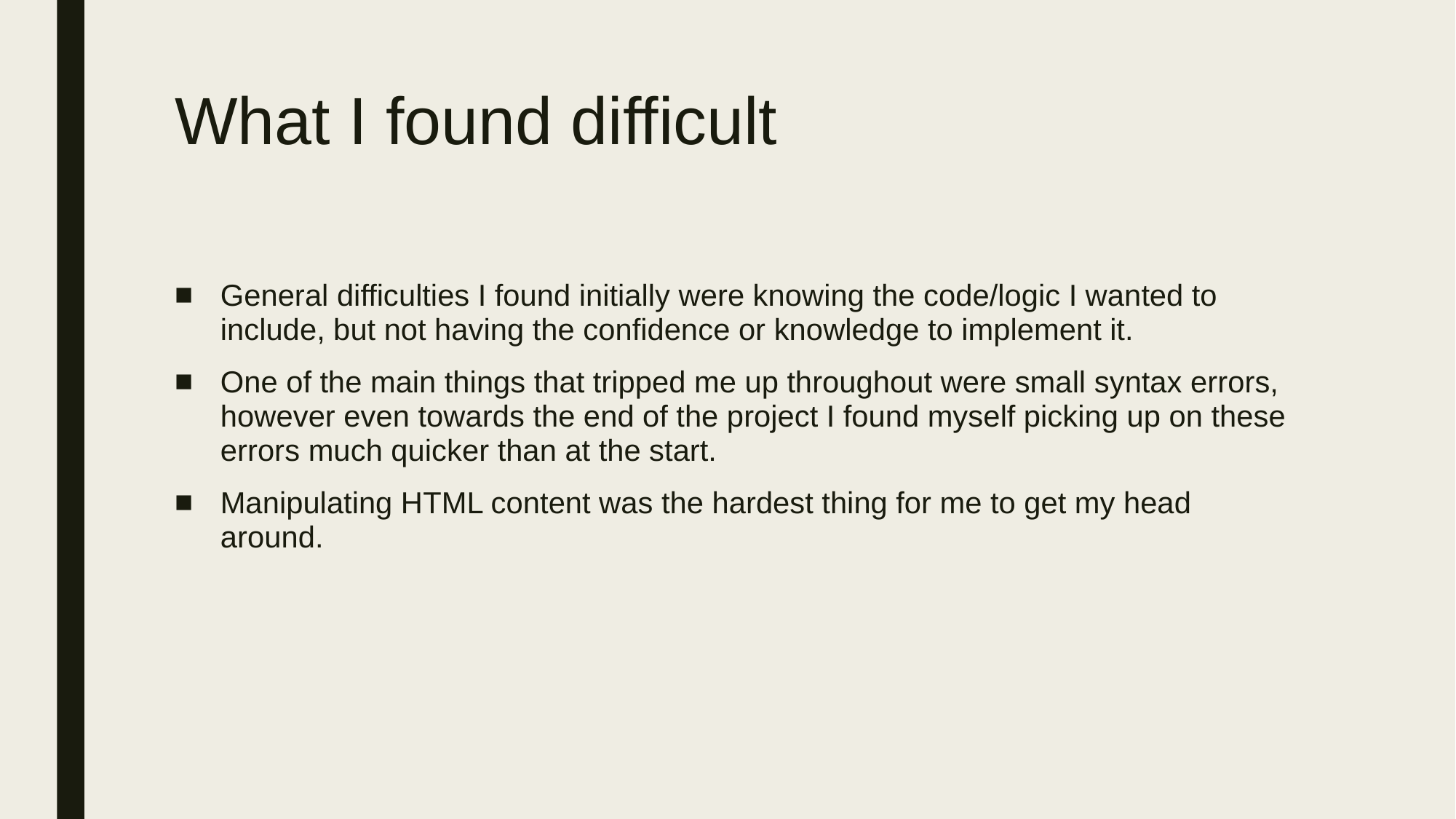

# What I found difficult
General difficulties I found initially were knowing the code/logic I wanted to include, but not having the confidence or knowledge to implement it.
One of the main things that tripped me up throughout were small syntax errors, however even towards the end of the project I found myself picking up on these errors much quicker than at the start.
Manipulating HTML content was the hardest thing for me to get my head around.